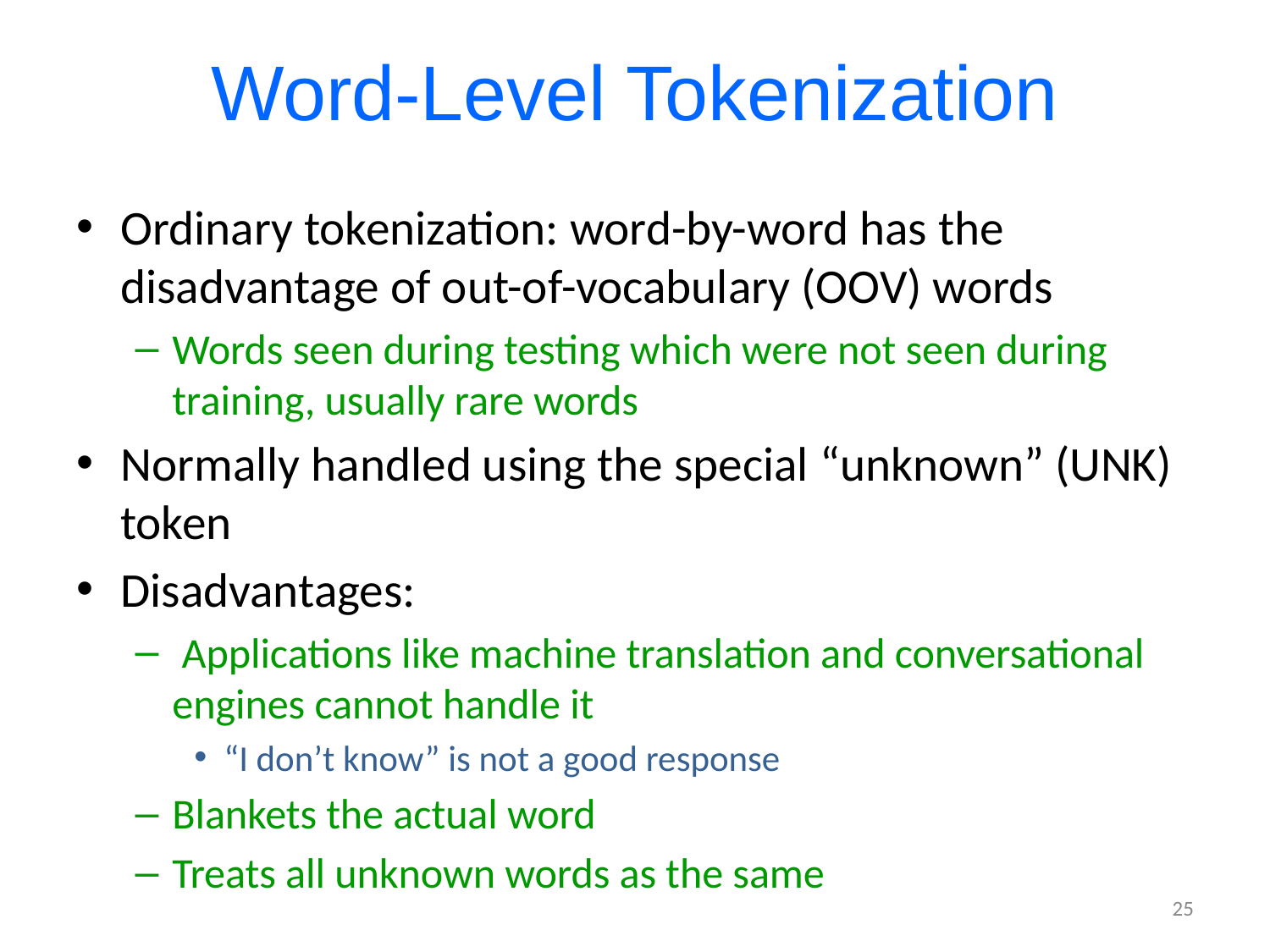

# Word-Level Tokenization
Ordinary tokenization: word-by-word has the disadvantage of out-of-vocabulary (OOV) words
Words seen during testing which were not seen during training, usually rare words
Normally handled using the special “unknown” (UNK) token
Disadvantages:
 Applications like machine translation and conversational engines cannot handle it
“I don’t know” is not a good response
Blankets the actual word
Treats all unknown words as the same
25